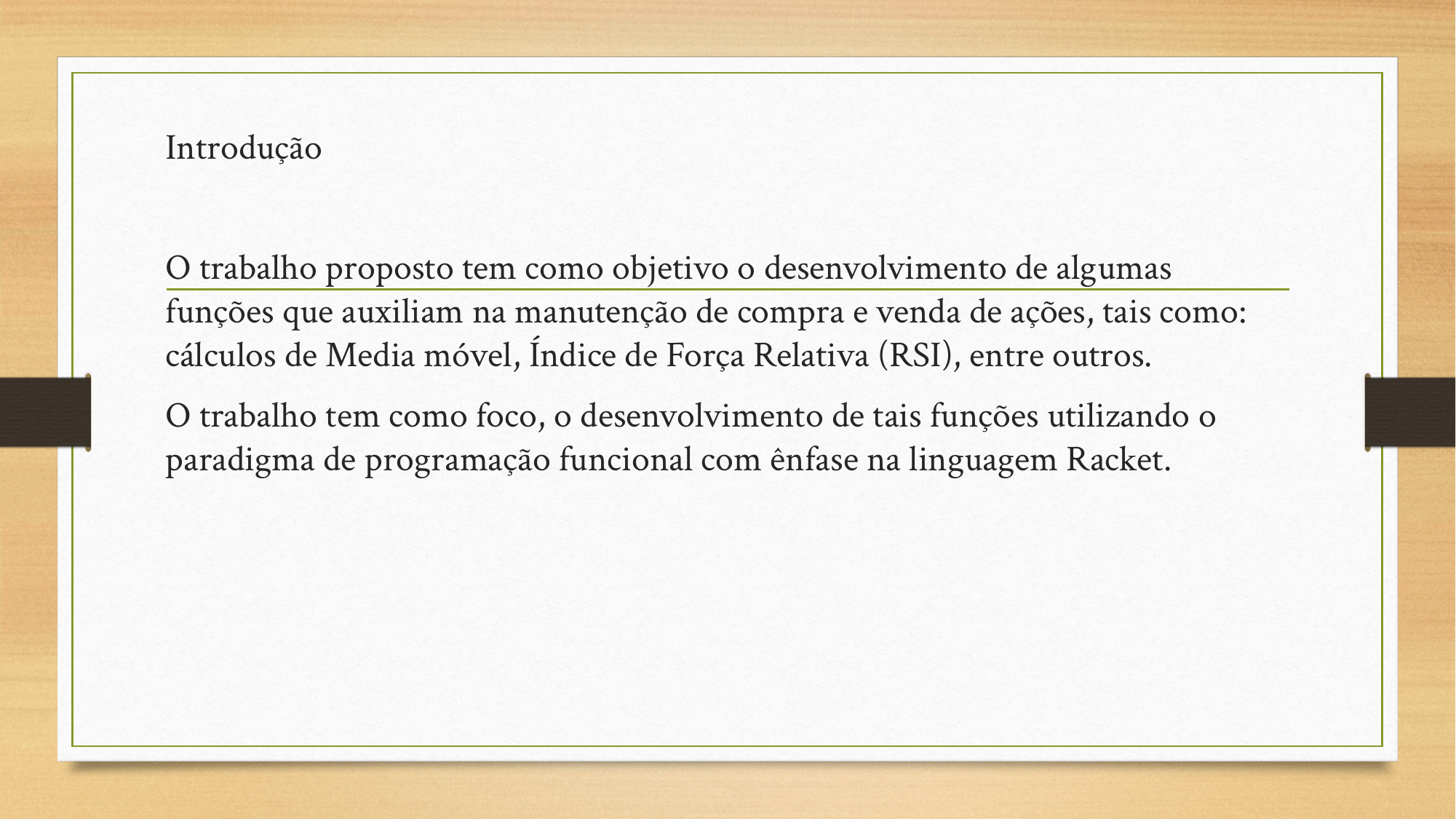

Introdução

O trabalho proposto tem como objetivo o desenvolvimento de algumas funções que auxiliam na manutenção de compra e venda de ações, tais como: cálculos de Media móvel, Índice de Força Relativa (RSI), entre outros.
O trabalho tem como foco, o desenvolvimento de tais funções utilizando o paradigma de programação funcional com ênfase na linguagem Racket.